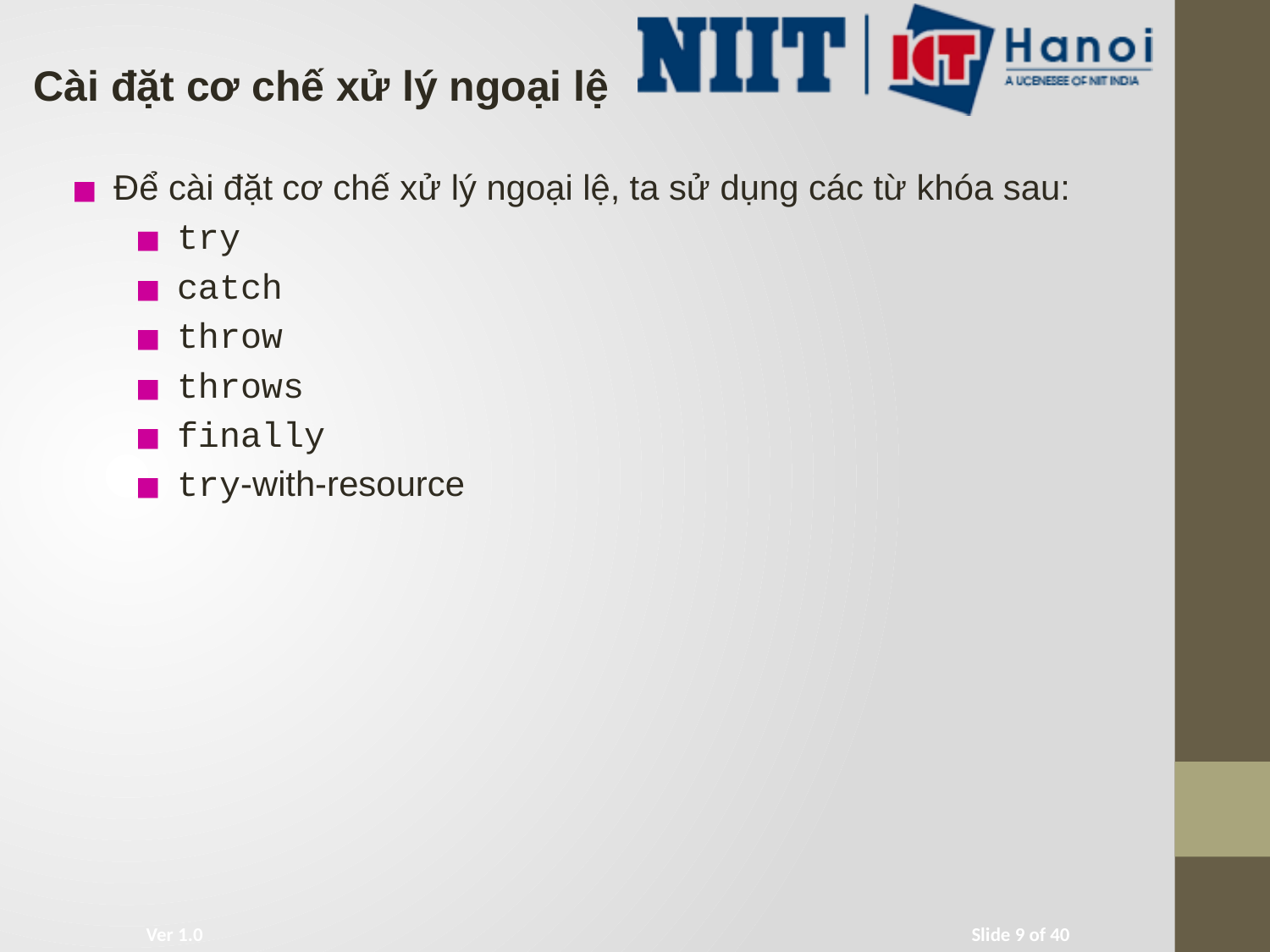

Cài đặt cơ chế xử lý ngoại lệ
Để cài đặt cơ chế xử lý ngoại lệ, ta sử dụng các từ khóa sau:
try
catch
throw
throws
finally
try-with-resource